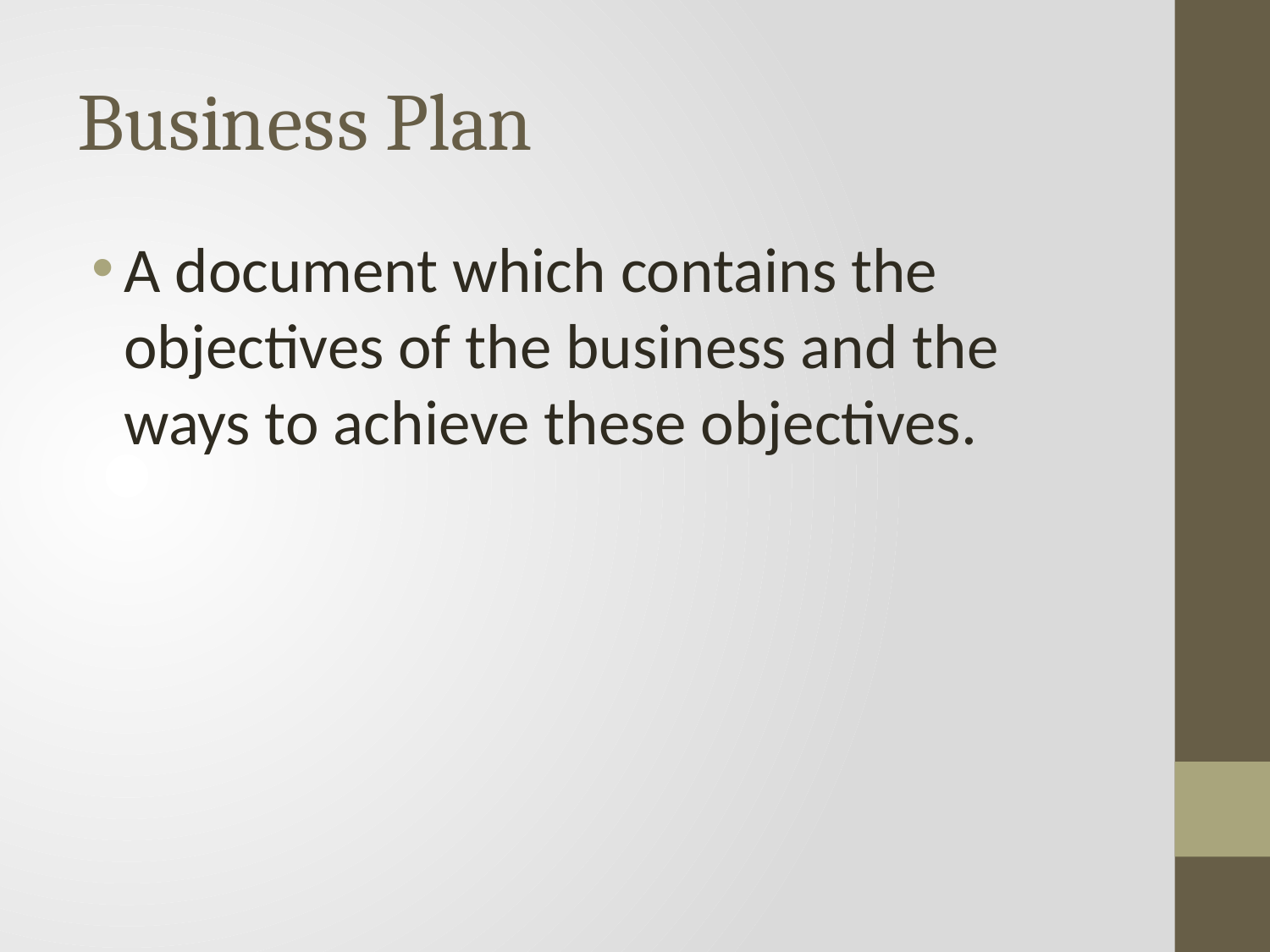

# Business Plan
A document which contains the objectives of the business and the ways to achieve these objectives.